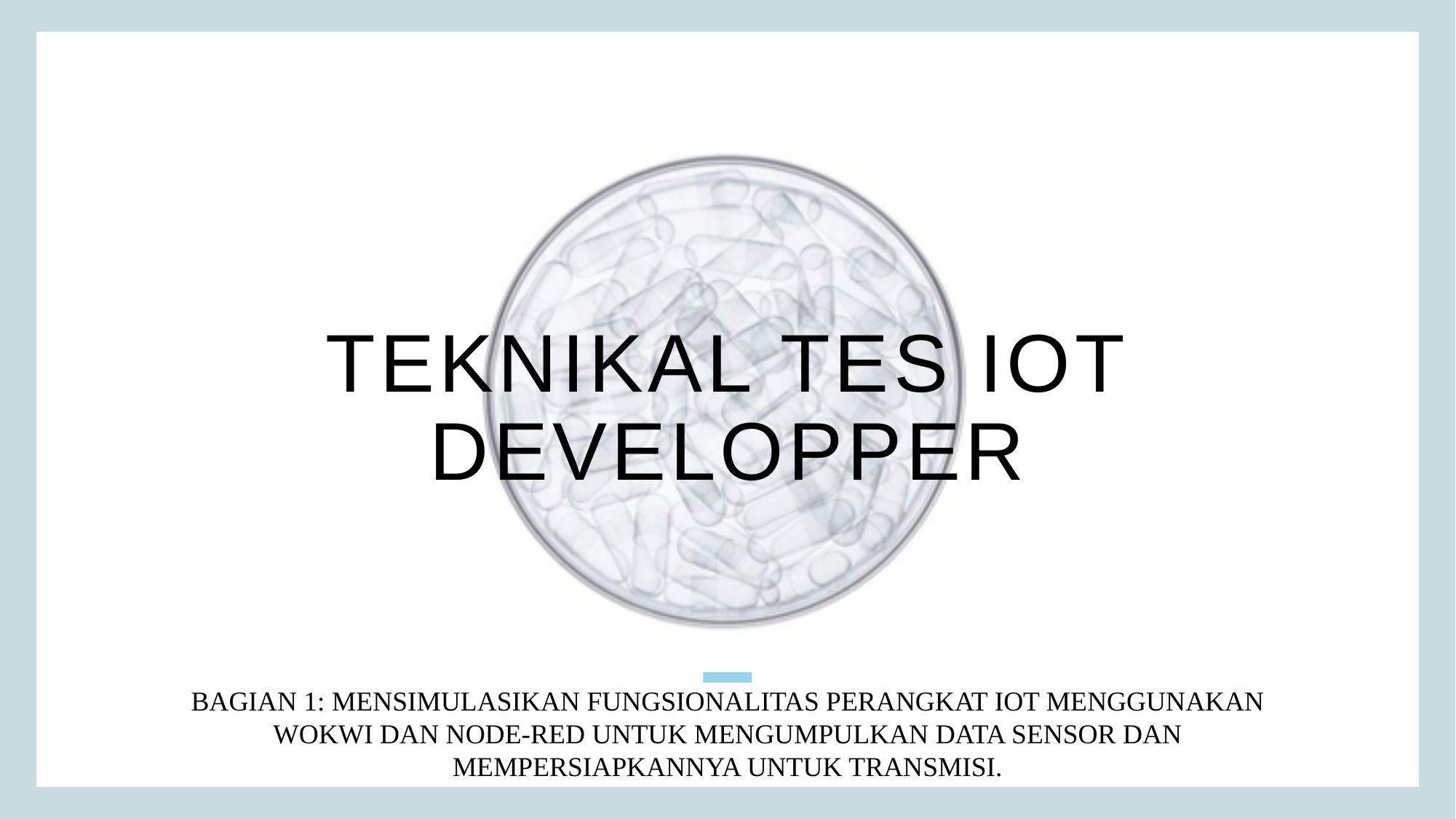

# Teknikal tes Iot developper
Bagian 1: Mensimulasikan fungsionalitas perangkat IoT menggunakan Wokwi dan Node-RED untuk mengumpulkan data sensor dan mempersiapkannya untuk transmisi.